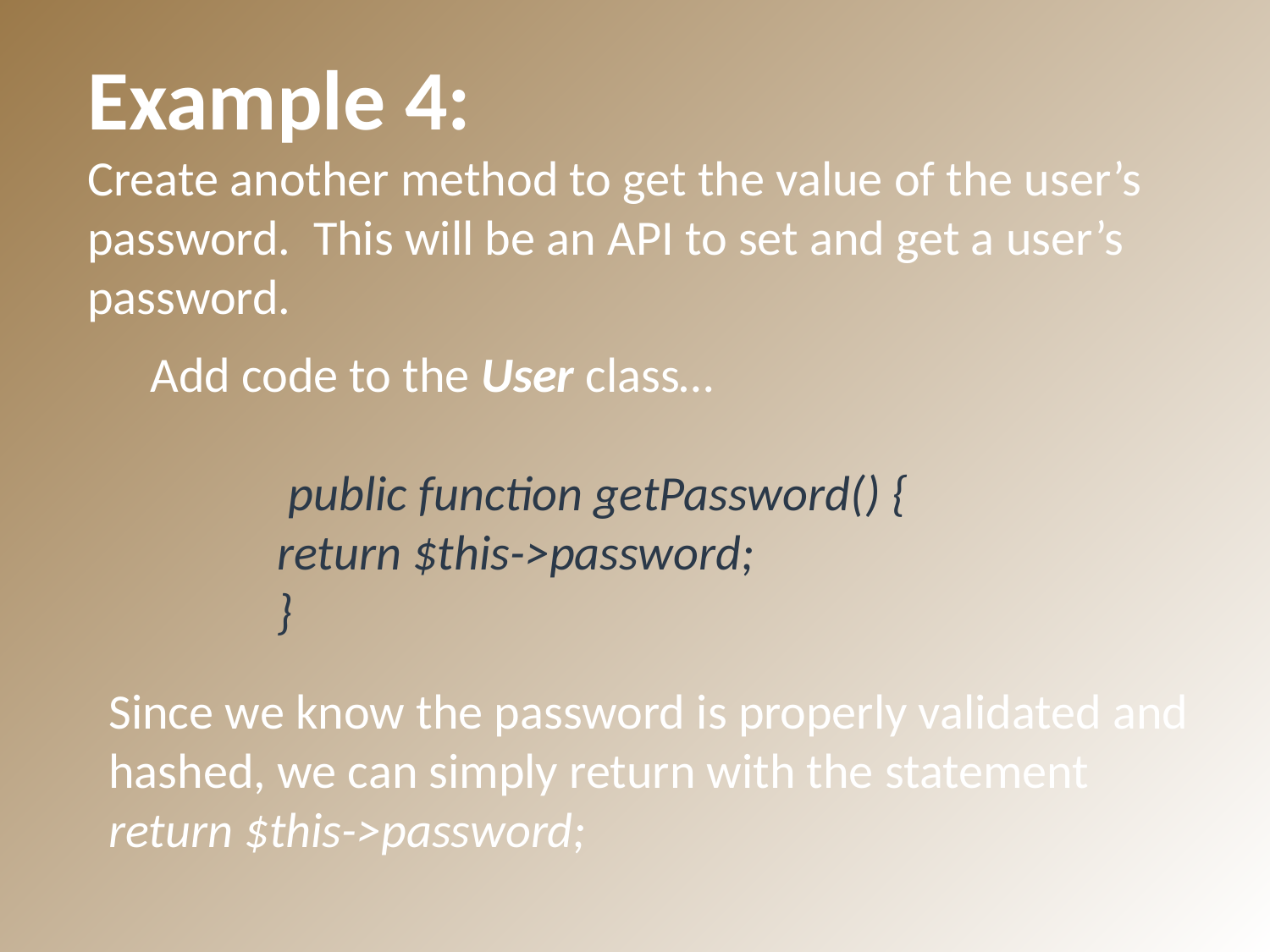

Example 4:
Create another method to get the value of the user’s password.  This will be an API to set and get a user’s password.
Add code to the User class…

	 public function getPassword() {
      	return $this->password;
    	}
Since we know the password is properly validated and hashed, we can simply return with the statement
return $this->password;